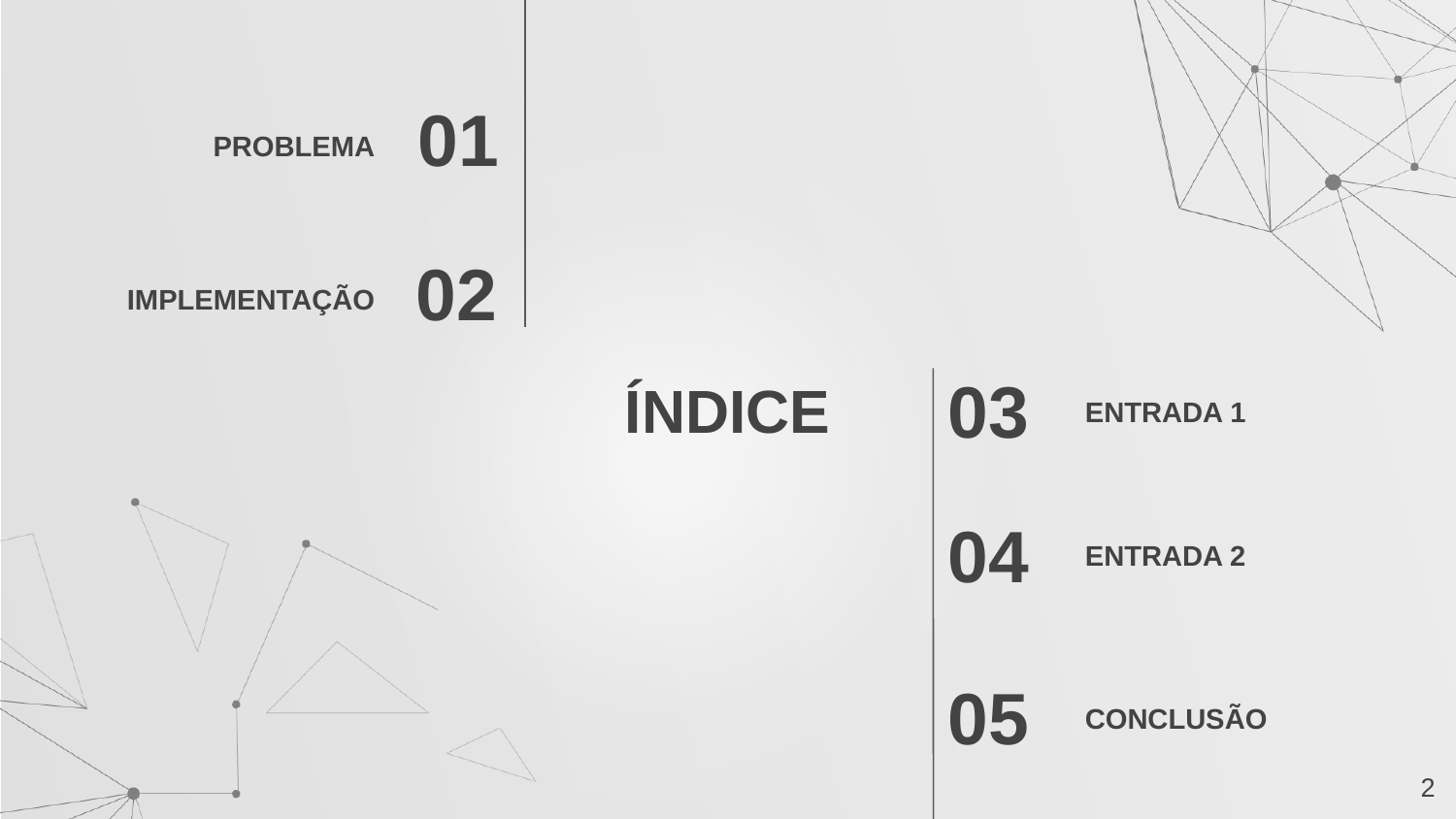

01
PROBLEMA
02
IMPLEMENTAÇÃO
# ÍNDICE
03
ENTRADA 1
04
ENTRADA 2
05
CONCLUSÃO
2